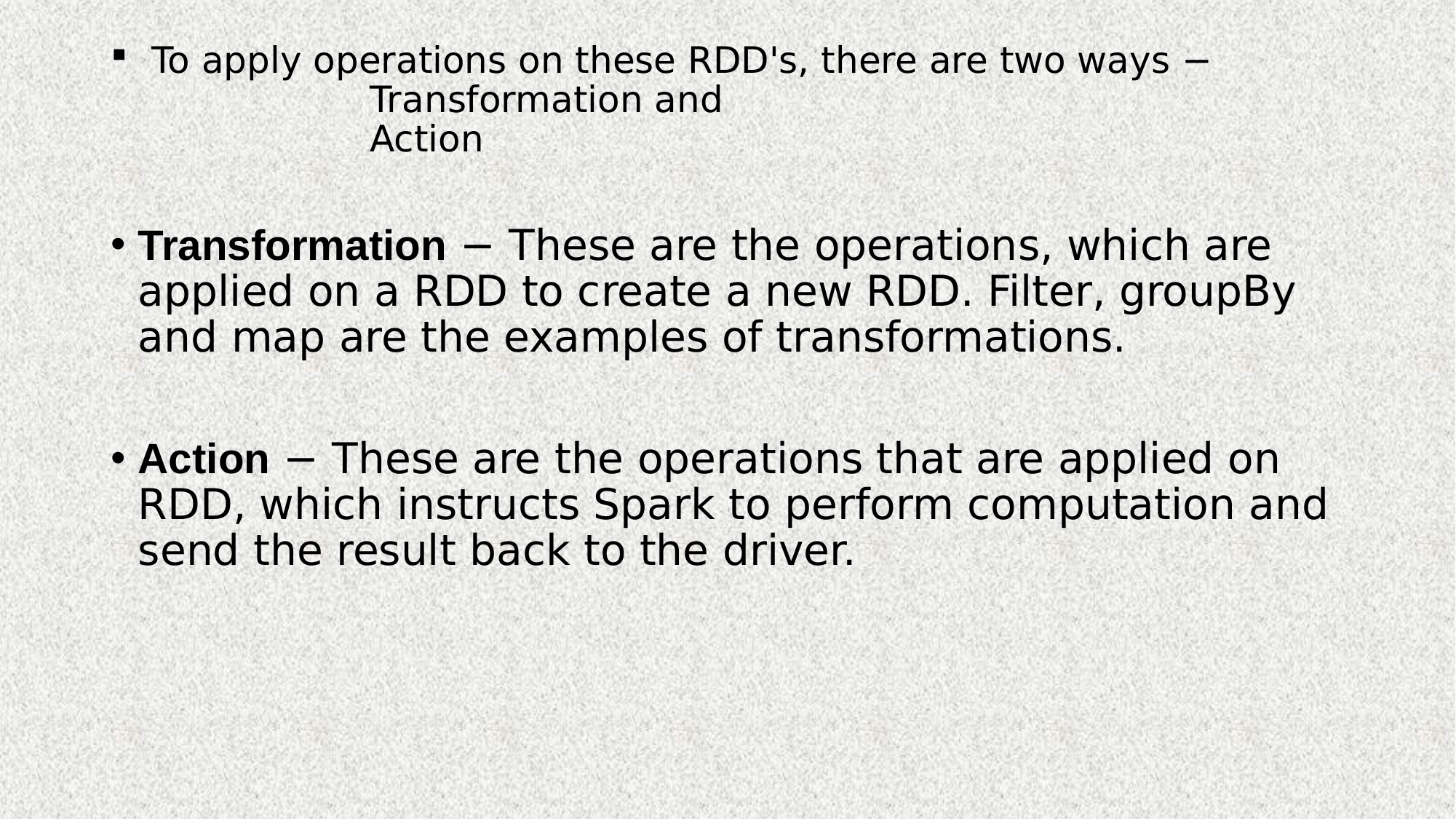

# To apply operations on these RDD's, there are two ways − Transformation and Action
Transformation − These are the operations, which are applied on a RDD to create a new RDD. Filter, groupBy and map are the examples of transformations.

Action − These are the operations that are applied on RDD, which instructs Spark to perform computation and send the result back to the driver.